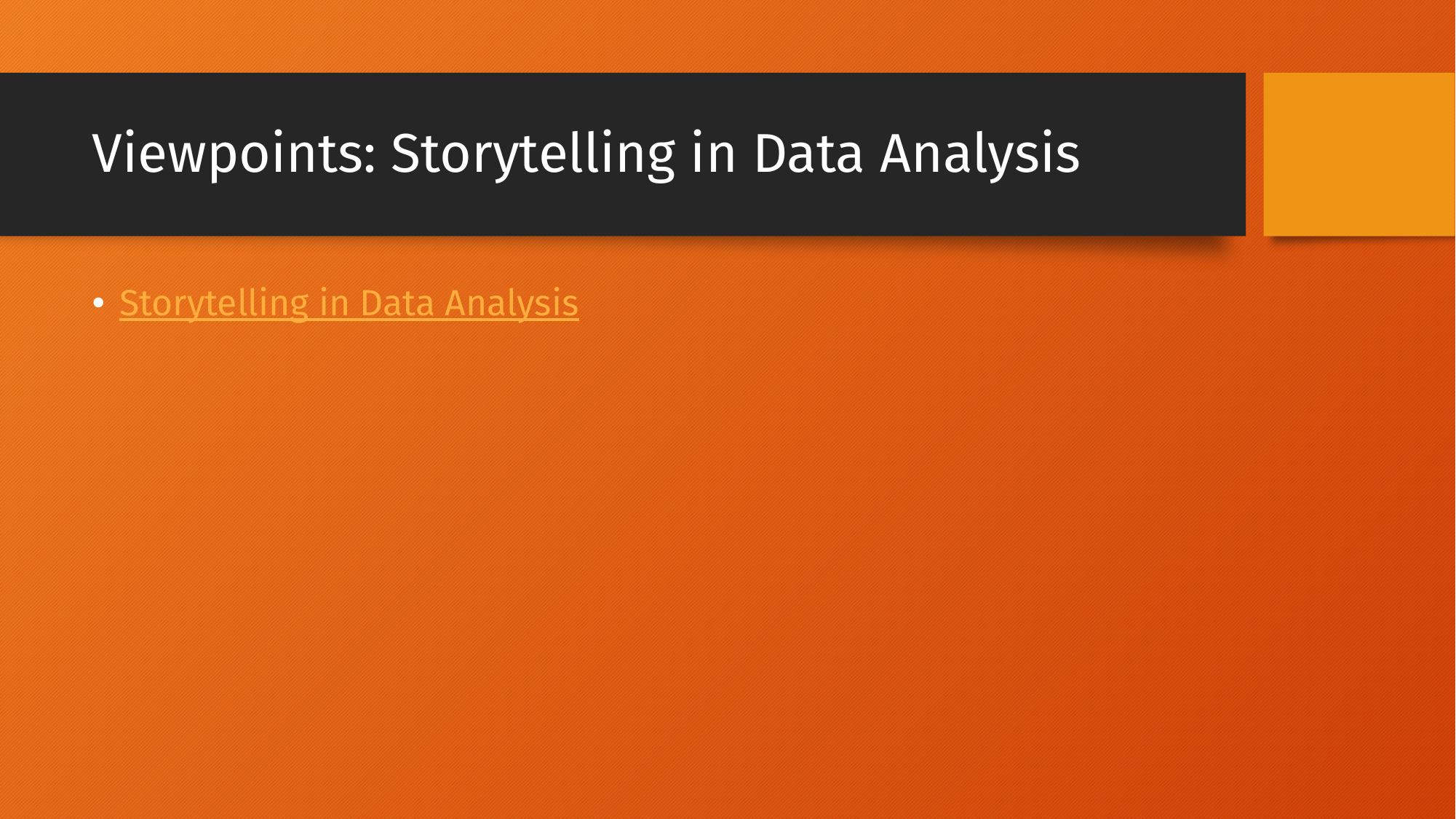

# Viewpoints: Storytelling in Data Analysis
Storytelling in Data Analysis